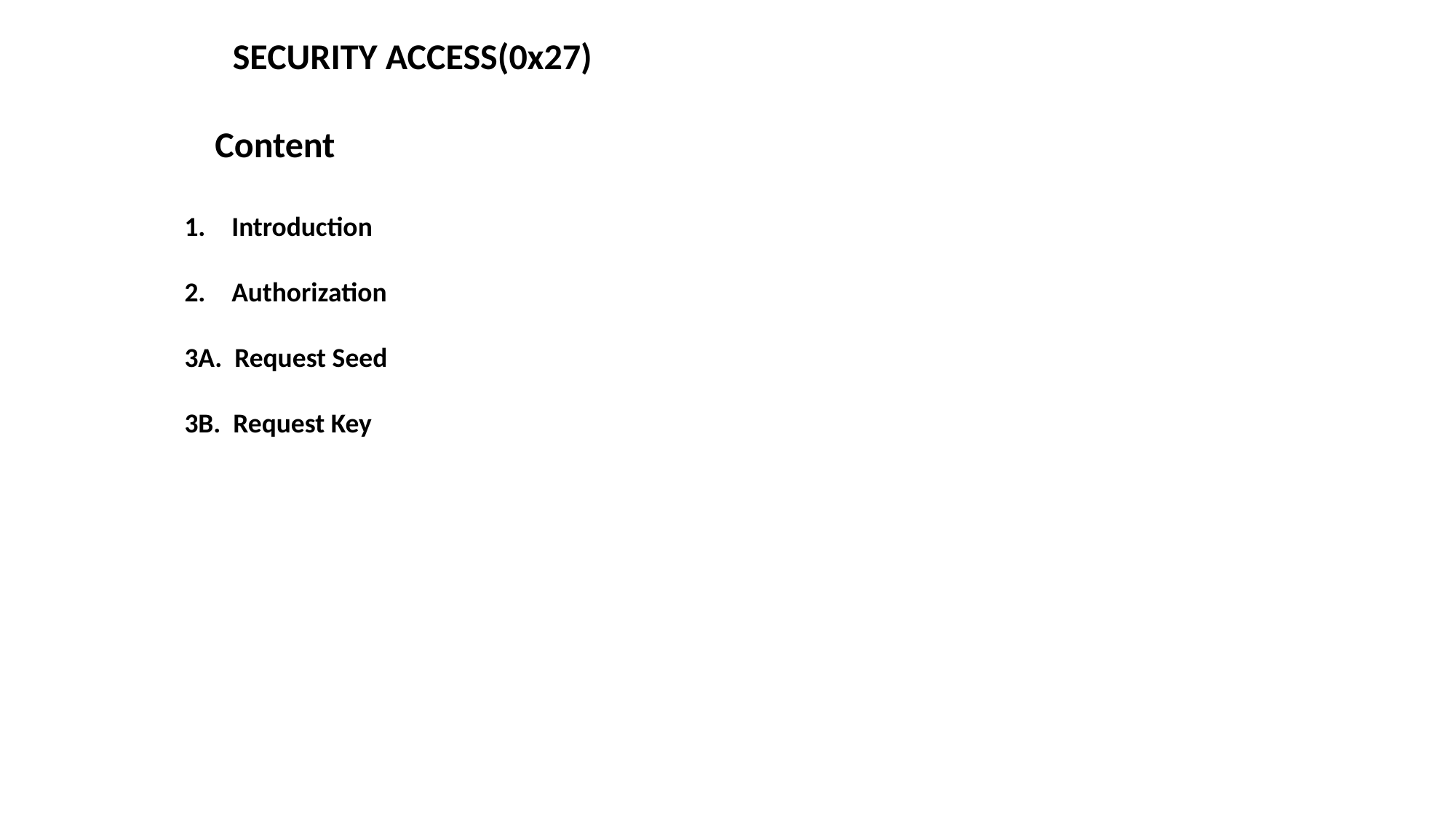

SECURITY ACCESS(0x27)
Content
 Introduction
 Authorization
3A.  Request Seed
3B.  Request Key